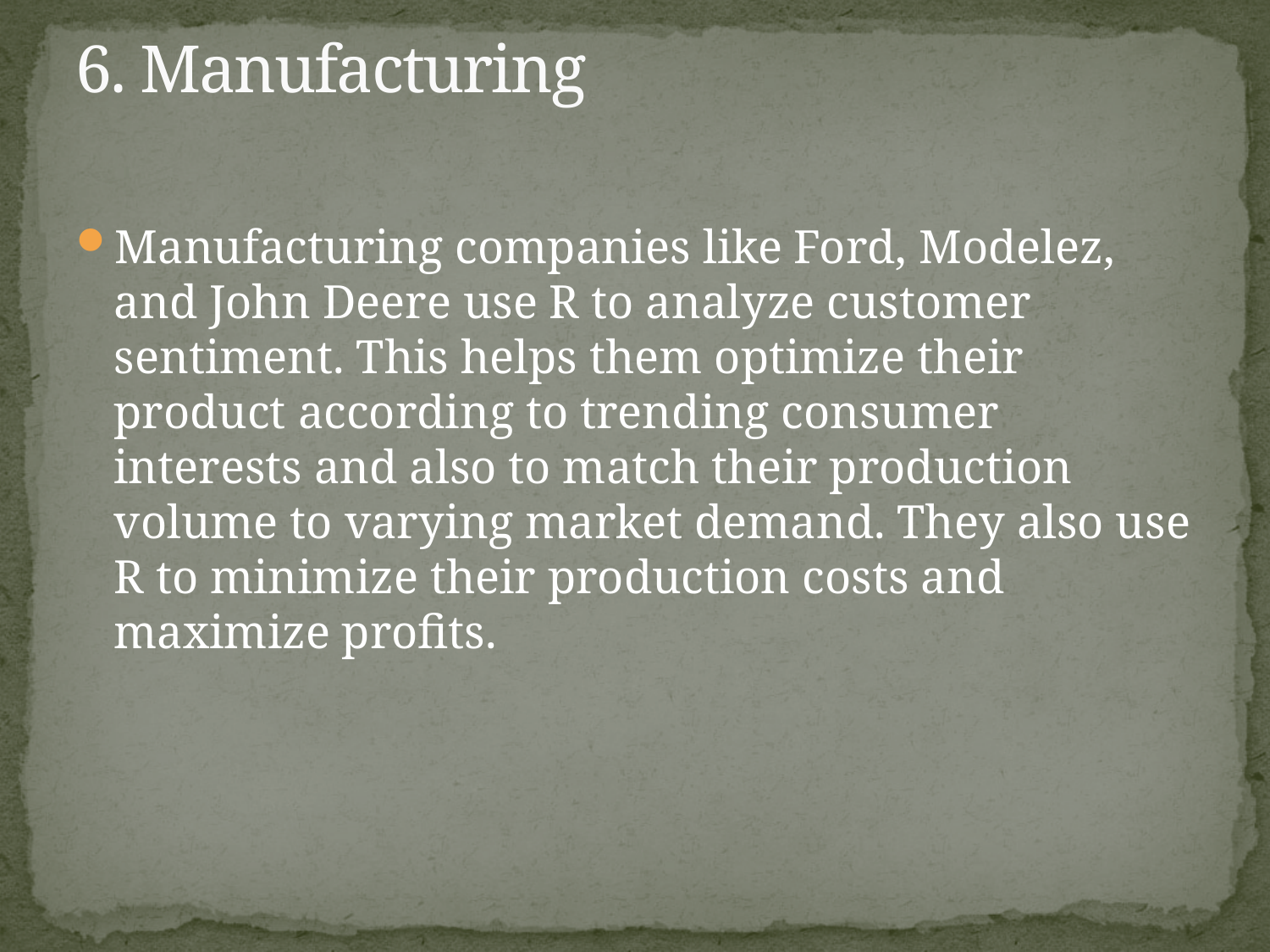

# 6. Manufacturing
Manufacturing companies like Ford, Modelez, and John Deere use R to analyze customer sentiment. This helps them optimize their product according to trending consumer interests and also to match their production volume to varying market demand. They also use R to minimize their production costs and maximize profits.